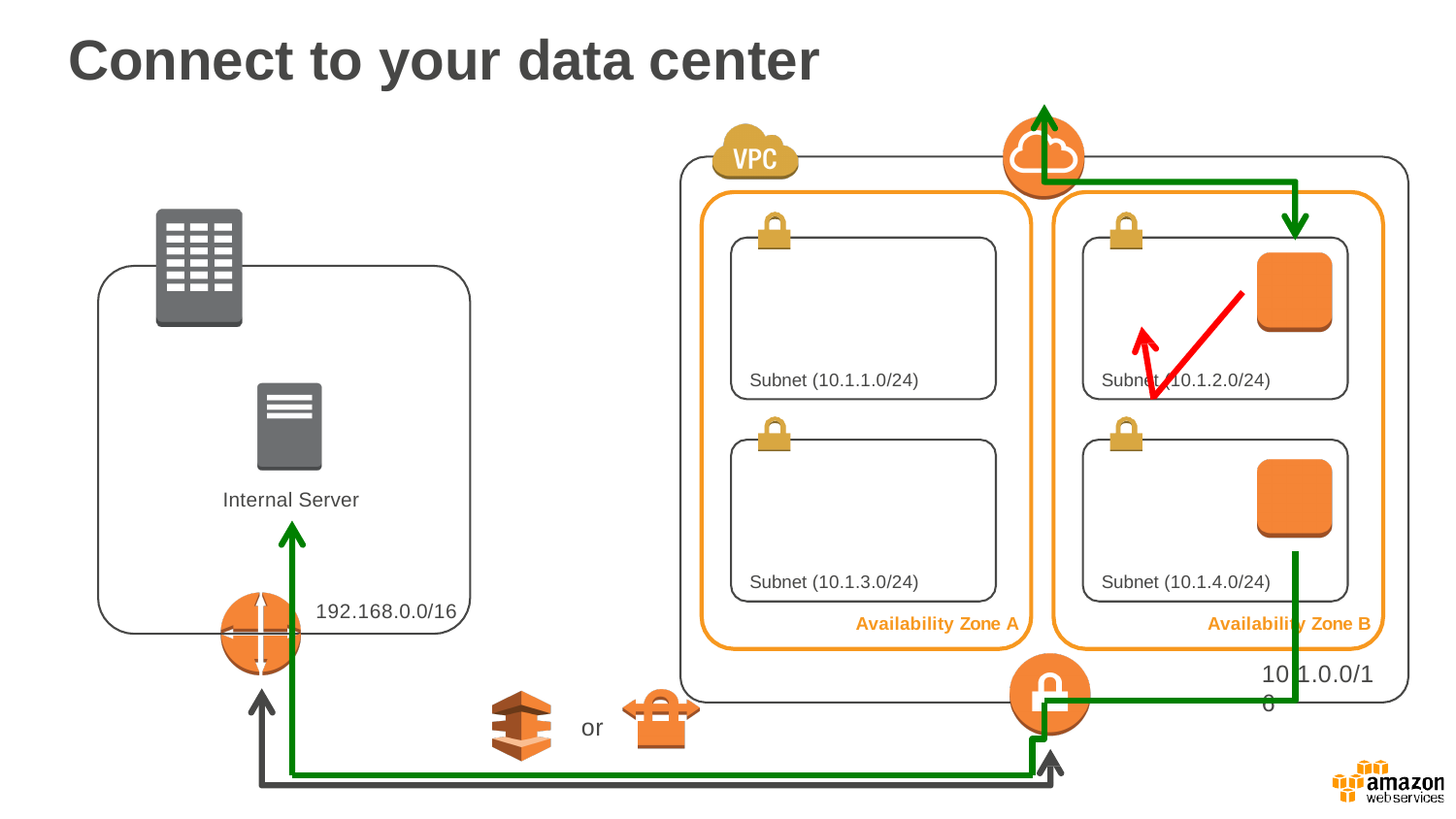

# Connect to your data center

Subnet (10.1.2.0/24)
Subnet (10.1.1.0/24)

Internal Server

Subnet (10.1.4.0/24)
Subnet (10.1.3.0/24)

192.168.0.0/16
Availability Zone A
Availability Zone B

10.1.0.0/16

or